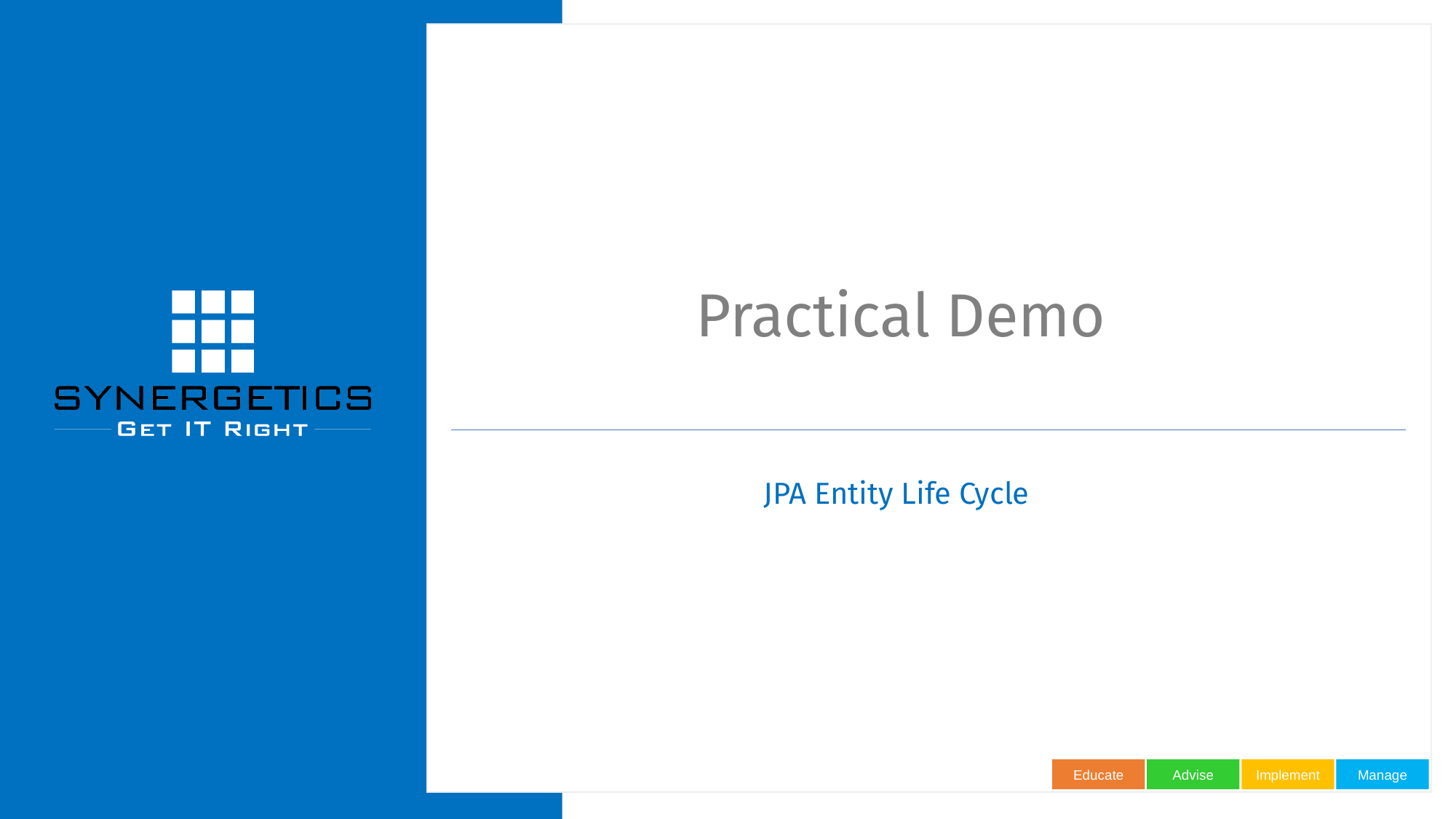

# Practical Demo
JPA Entity Life Cycle